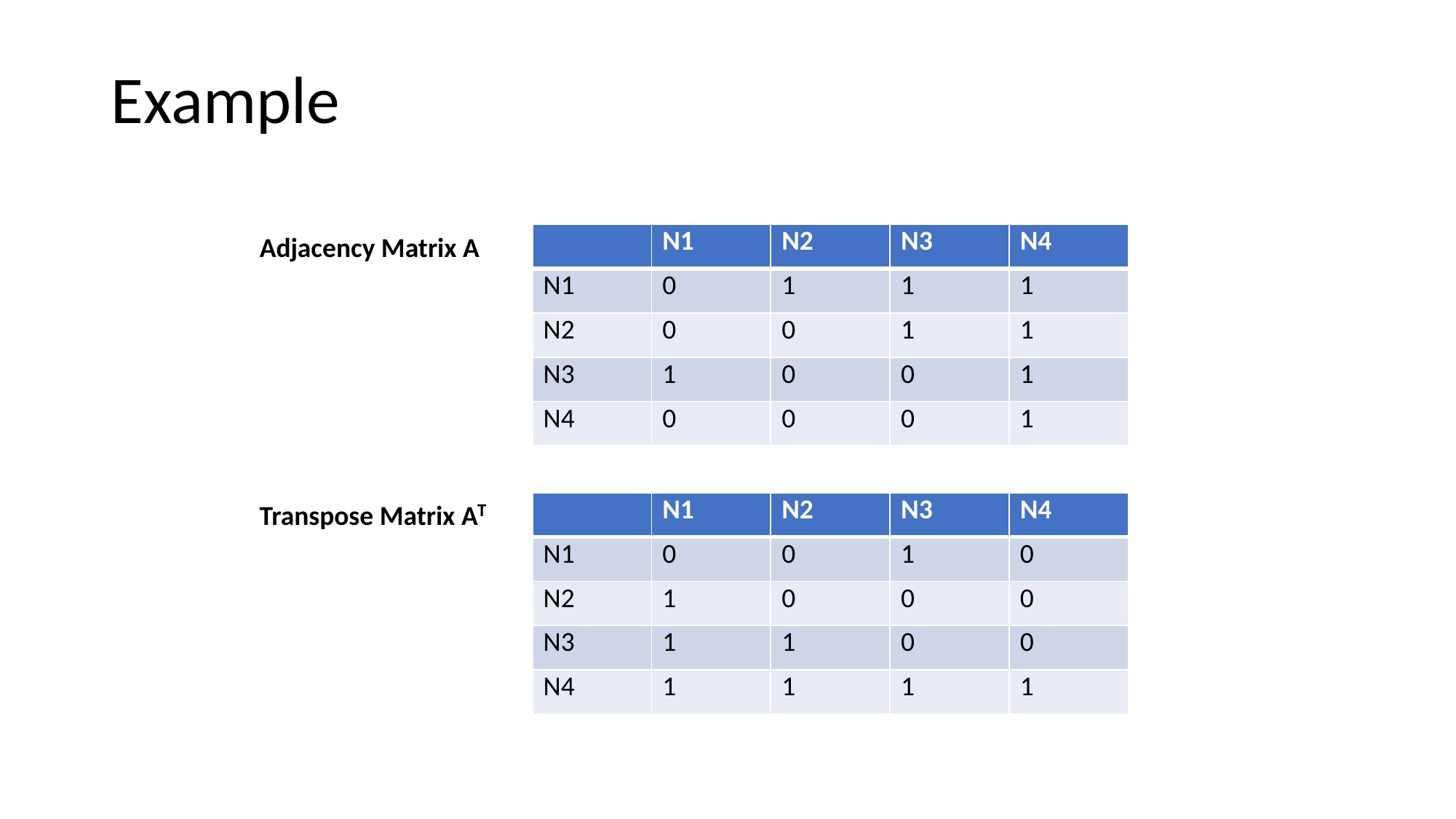

# Example
Adjacency Matrix A
|  | N1 | N2 | N3 | N4 |
| --- | --- | --- | --- | --- |
| N1 | 0 | 1 | 1 | 1 |
| N2 | 0 | 0 | 1 | 1 |
| N3 | 1 | 0 | 0 | 1 |
| N4 | 0 | 0 | 0 | 1 |
Transpose Matrix A
T
|  | N1 | N2 | N3 | N4 |
| --- | --- | --- | --- | --- |
| N1 | 0 | 0 | 1 | 0 |
| N2 | 1 | 0 | 0 | 0 |
| N3 | 1 | 1 | 0 | 0 |
| N4 | 1 | 1 | 1 | 1 |